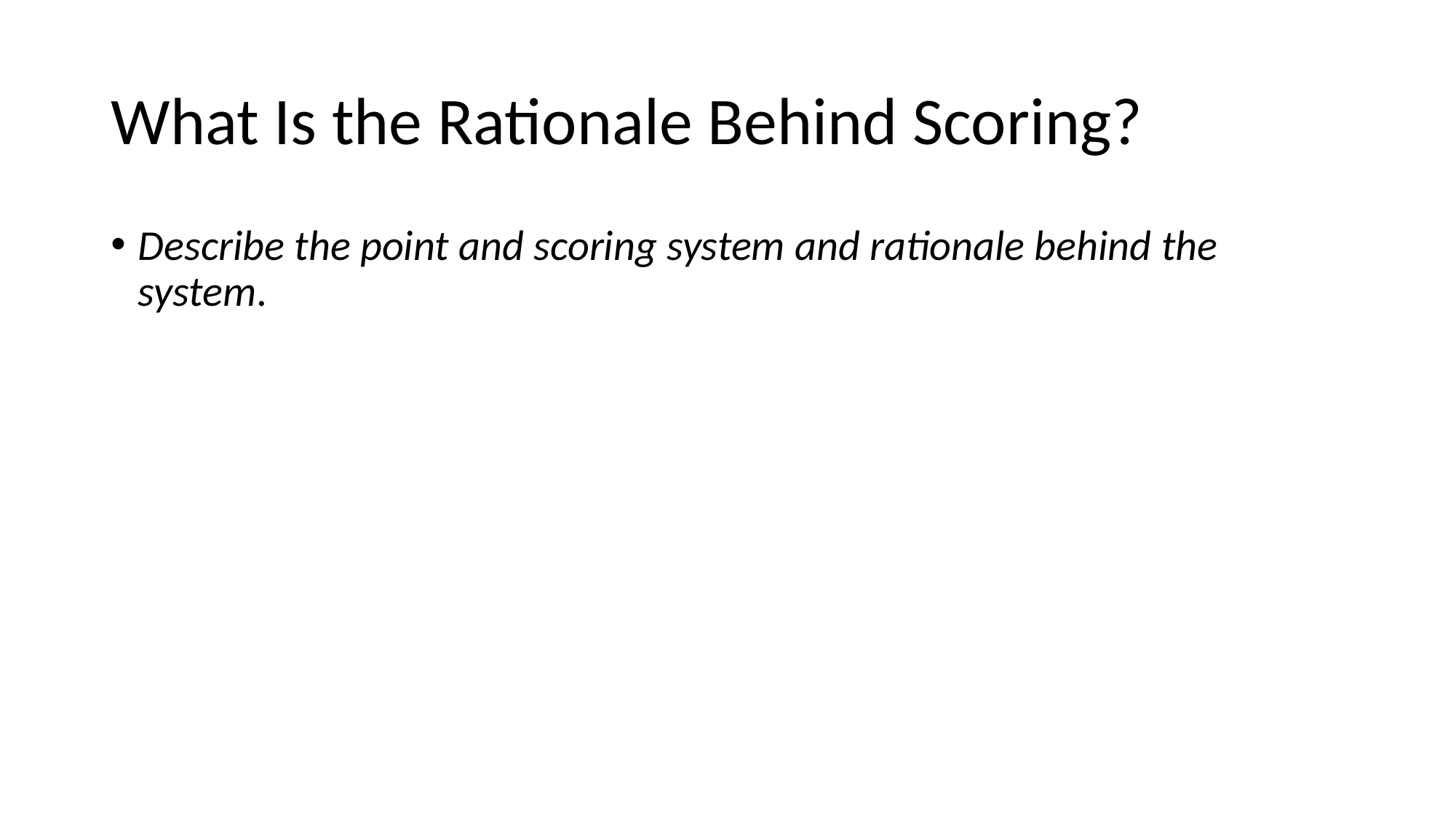

# What Is the Rationale Behind Scoring?
Describe the point and scoring system and rationale behind the system.